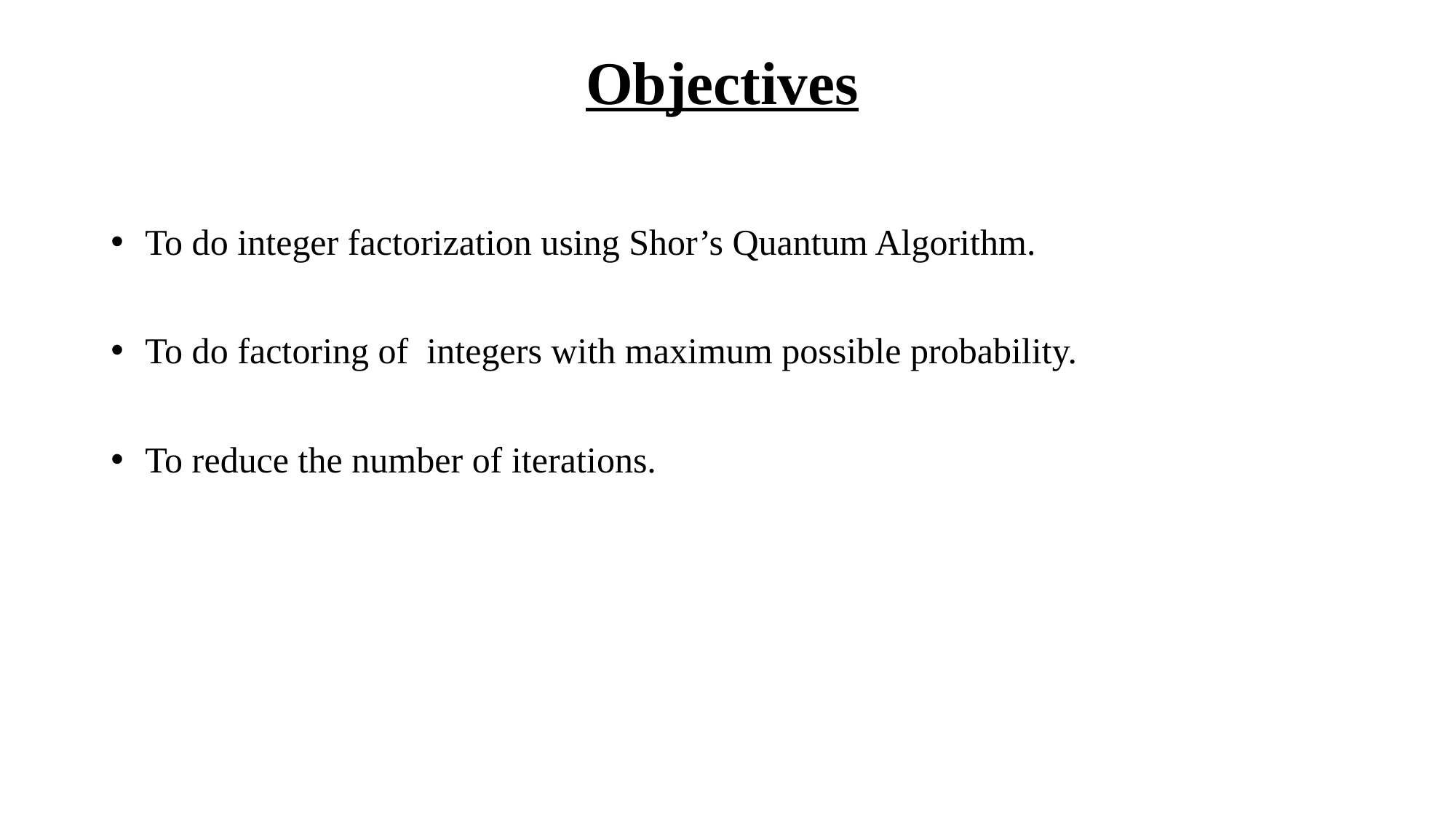

# Objectives
To do integer factorization using Shor’s Quantum Algorithm.

To do factoring of  integers with maximum possible probability.

To reduce the number of iterations.